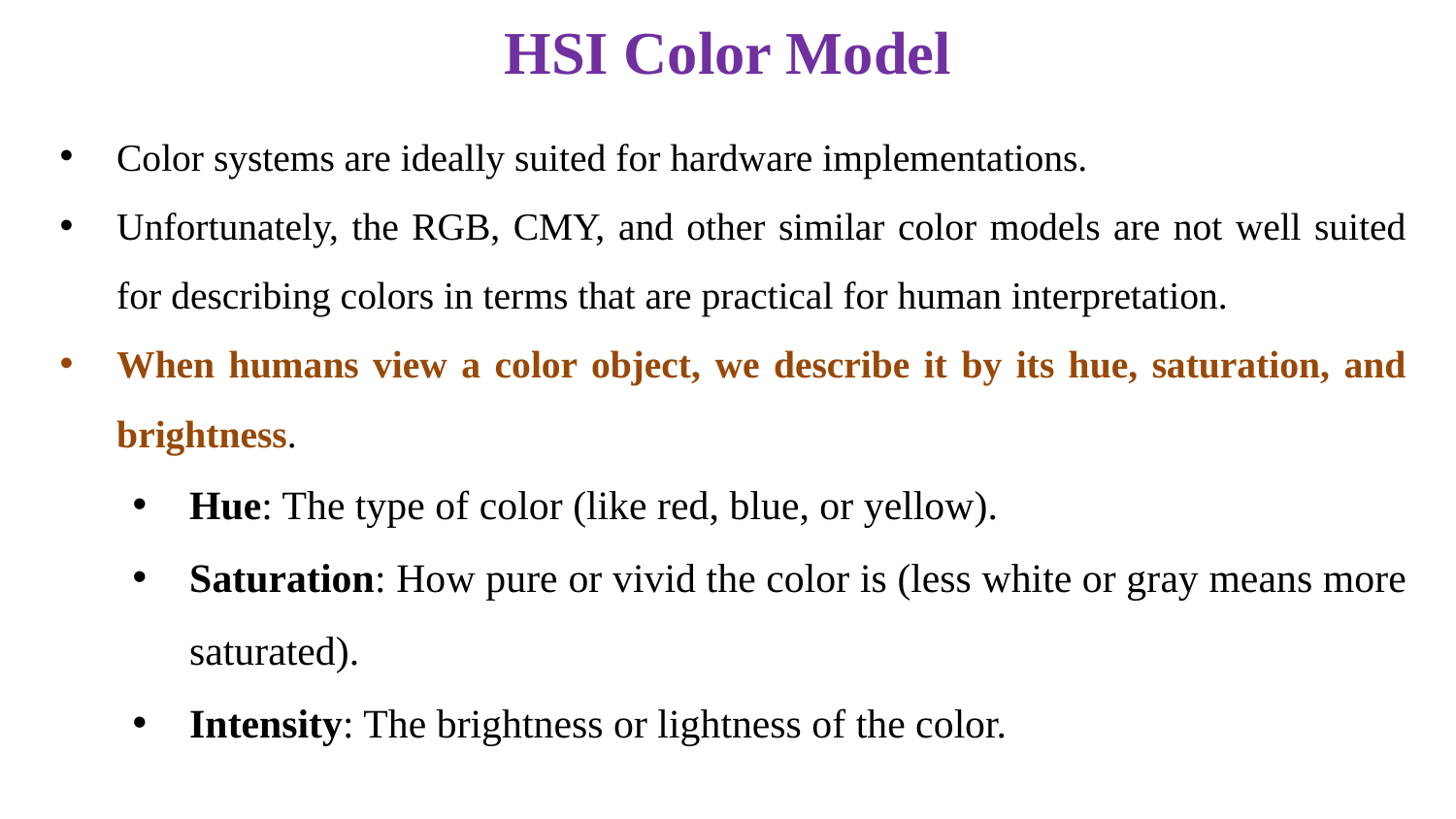

# HSI Color Model
Color systems are ideally suited for hardware implementations.
Unfortunately, the RGB, CMY, and other similar color models are not well suited for describing colors in terms that are practical for human interpretation.
When humans view a color object, we describe it by its hue, saturation, and brightness.
Hue: The type of color (like red, blue, or yellow).
Saturation: How pure or vivid the color is (less white or gray means more saturated).
Intensity: The brightness or lightness of the color.